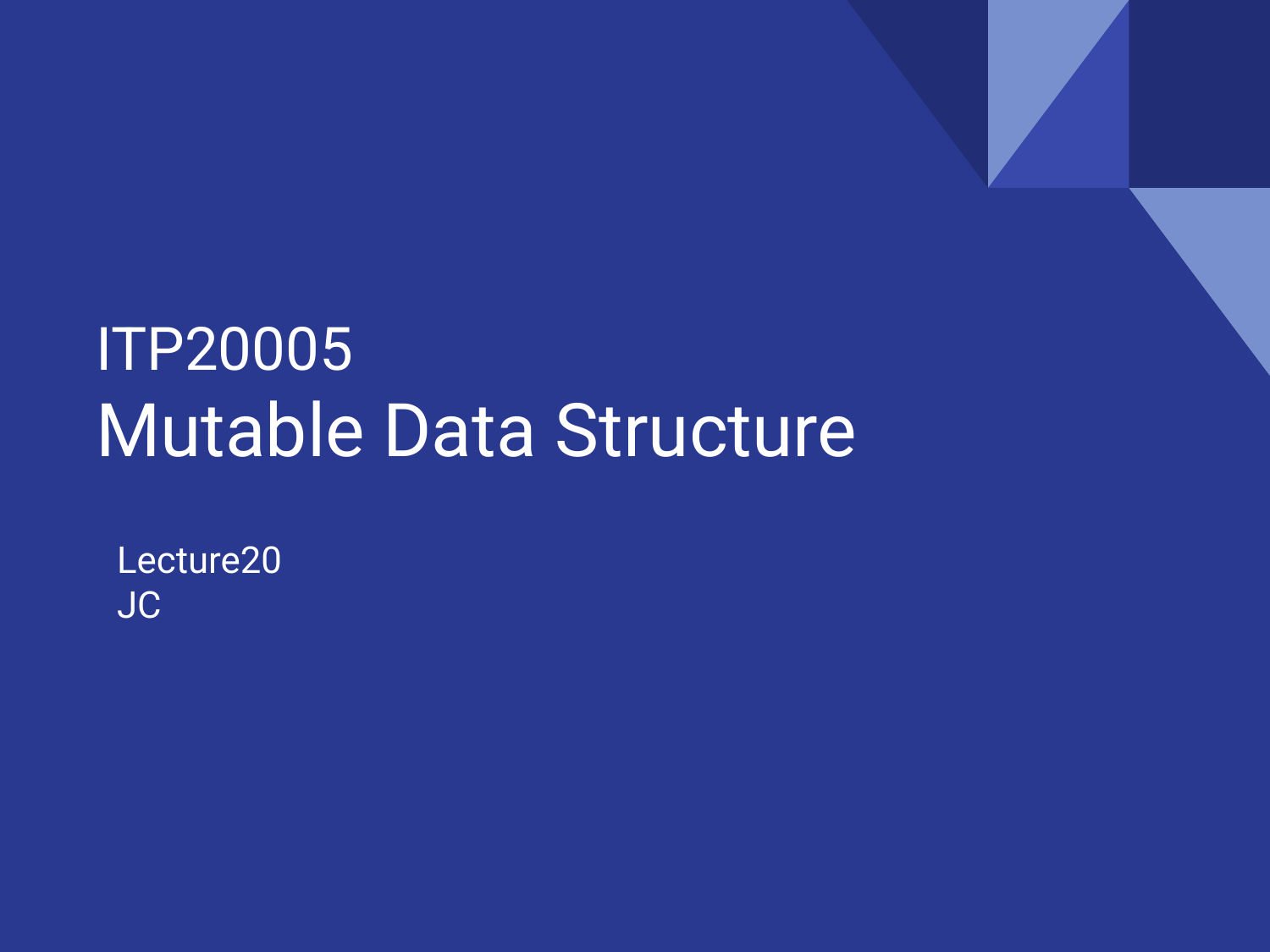

# ITP20005
Mutable Data Structure
Lecture20
JC